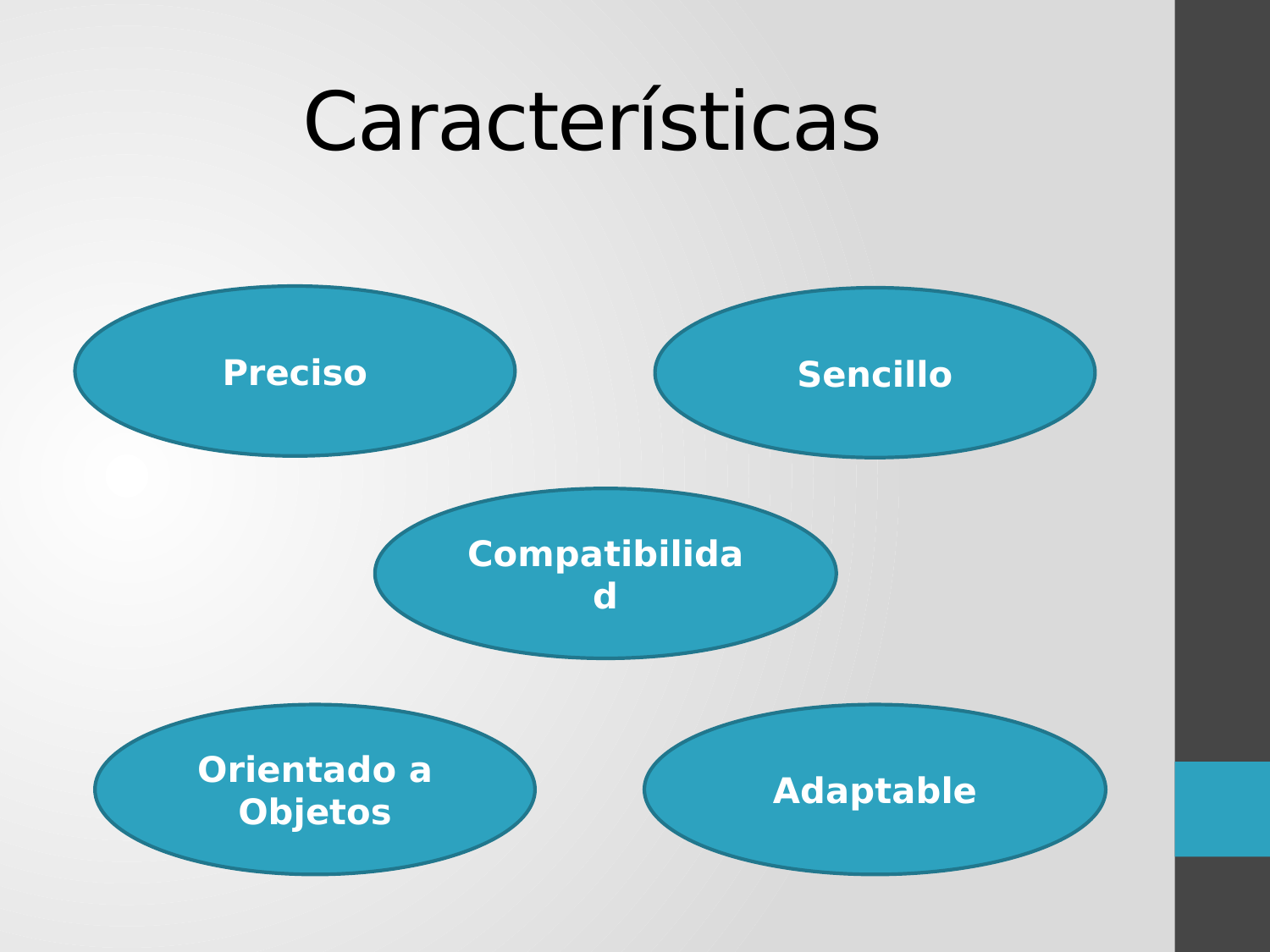

# Características
Preciso
Sencillo
Compatibilidad
Orientado a Objetos
Adaptable